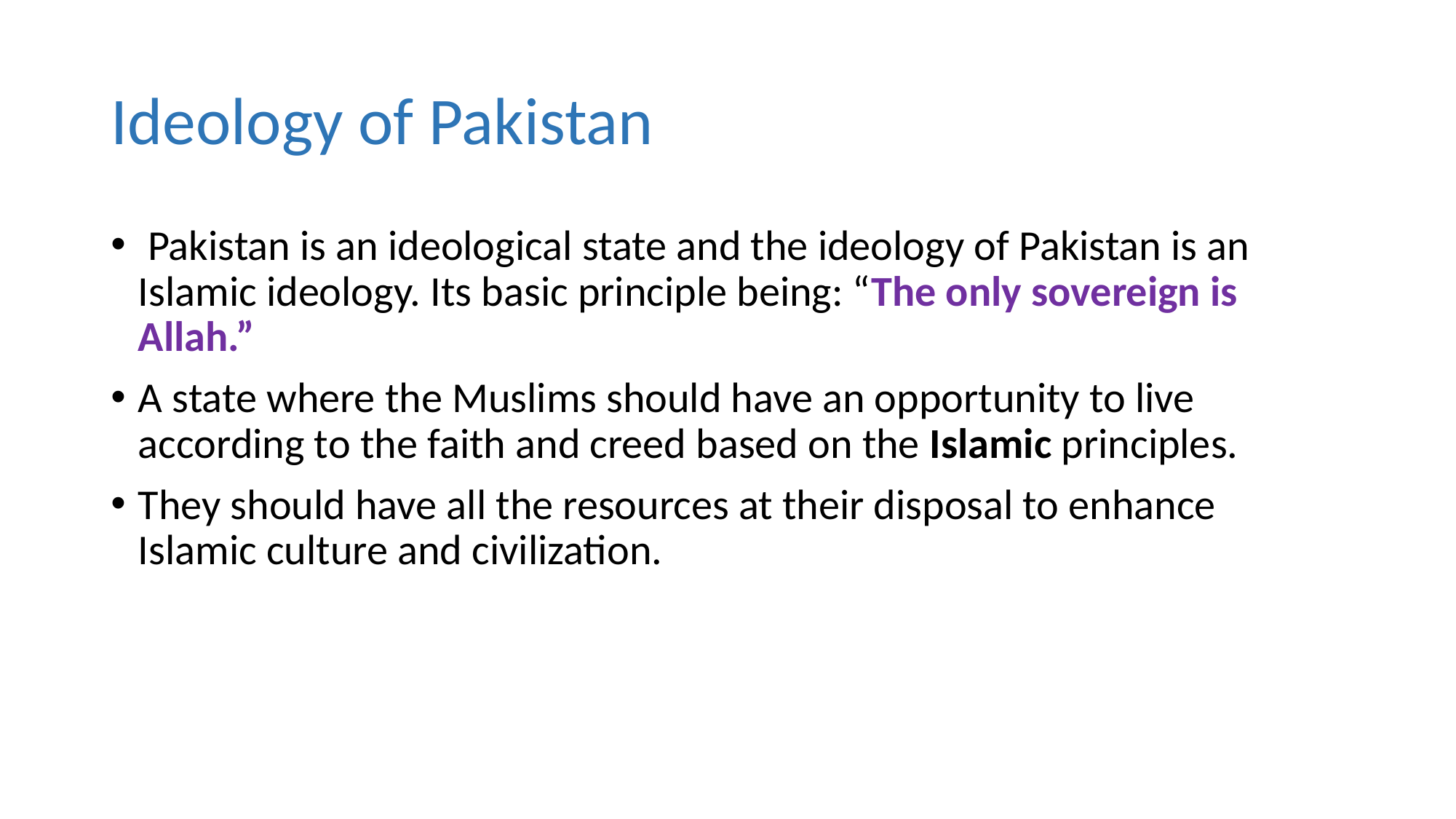

# Ideology of Pakistan
 Pakistan is an ideological state and the ideology of Pakistan is an Islamic ideology. Its basic principle being: “The only sovereign is Allah.”
A state where the Muslims should have an opportunity to live according to the faith and creed based on the Islamic principles.
They should have all the resources at their disposal to enhance Islamic culture and civilization.